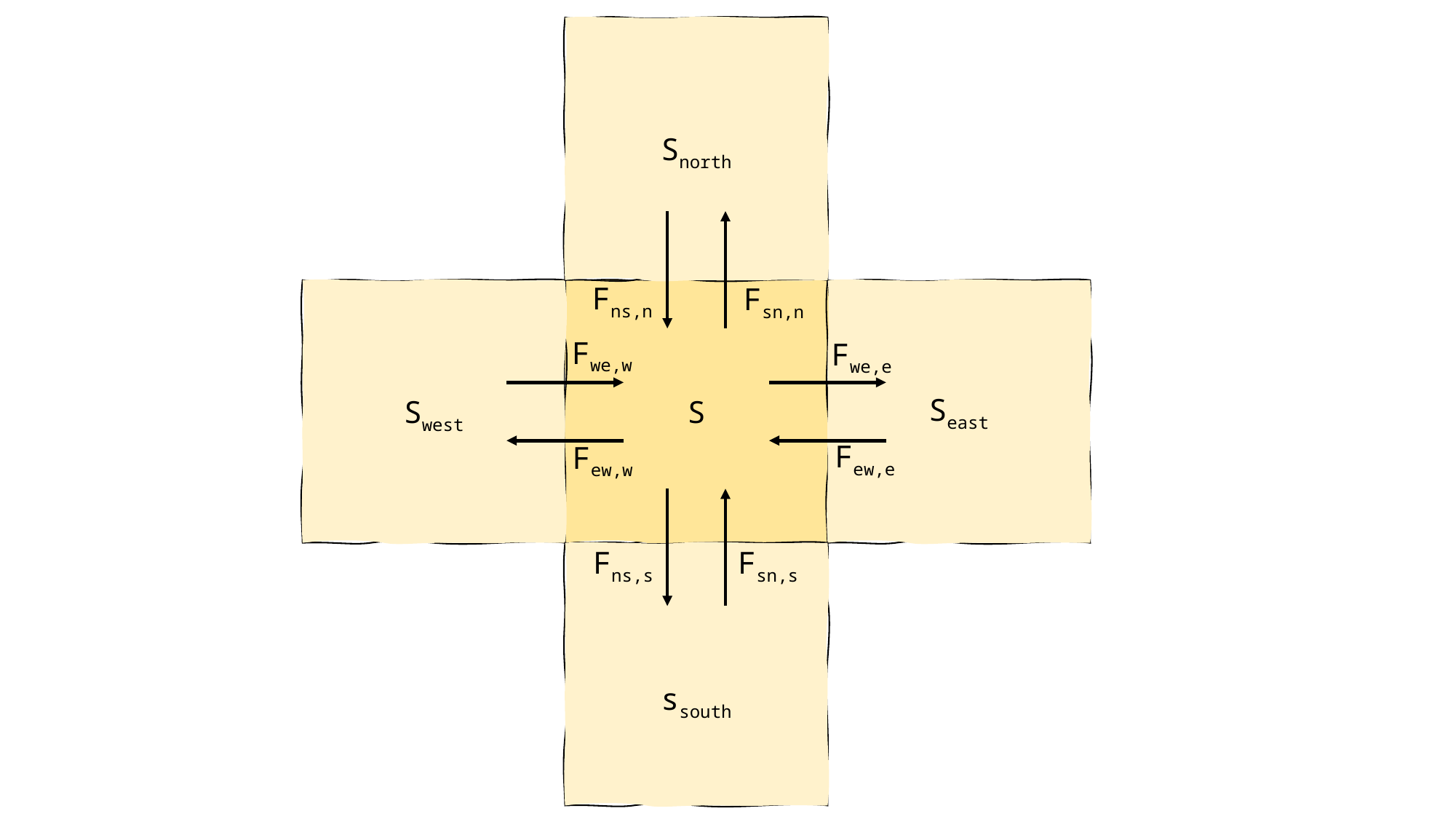

Snorth
Fns,n
Fsn,n

Fwe,w
Fwe,e
Seast
Swest
S
Few,e
Few,w
Fns,s
Fsn,s

ssouth